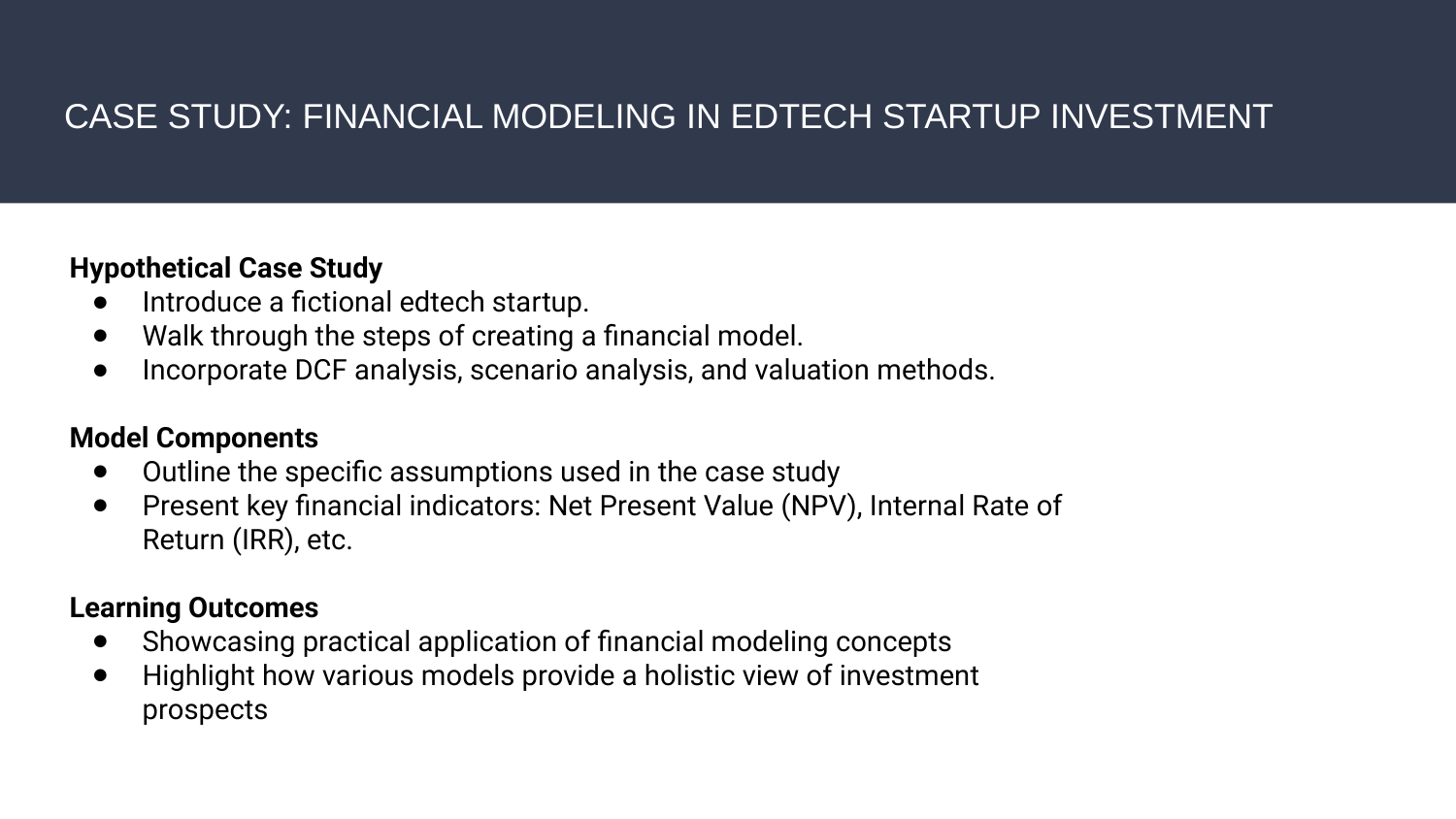

# CASE STUDY: FINANCIAL MODELING IN EDTECH STARTUP INVESTMENT
Hypothetical Case Study
Introduce a fictional edtech startup.
Walk through the steps of creating a financial model.
Incorporate DCF analysis, scenario analysis, and valuation methods.

Model Components
Outline the specific assumptions used in the case study
Present key financial indicators: Net Present Value (NPV), Internal Rate of Return (IRR), etc.

Learning Outcomes
Showcasing practical application of financial modeling concepts
Highlight how various models provide a holistic view of investment prospects